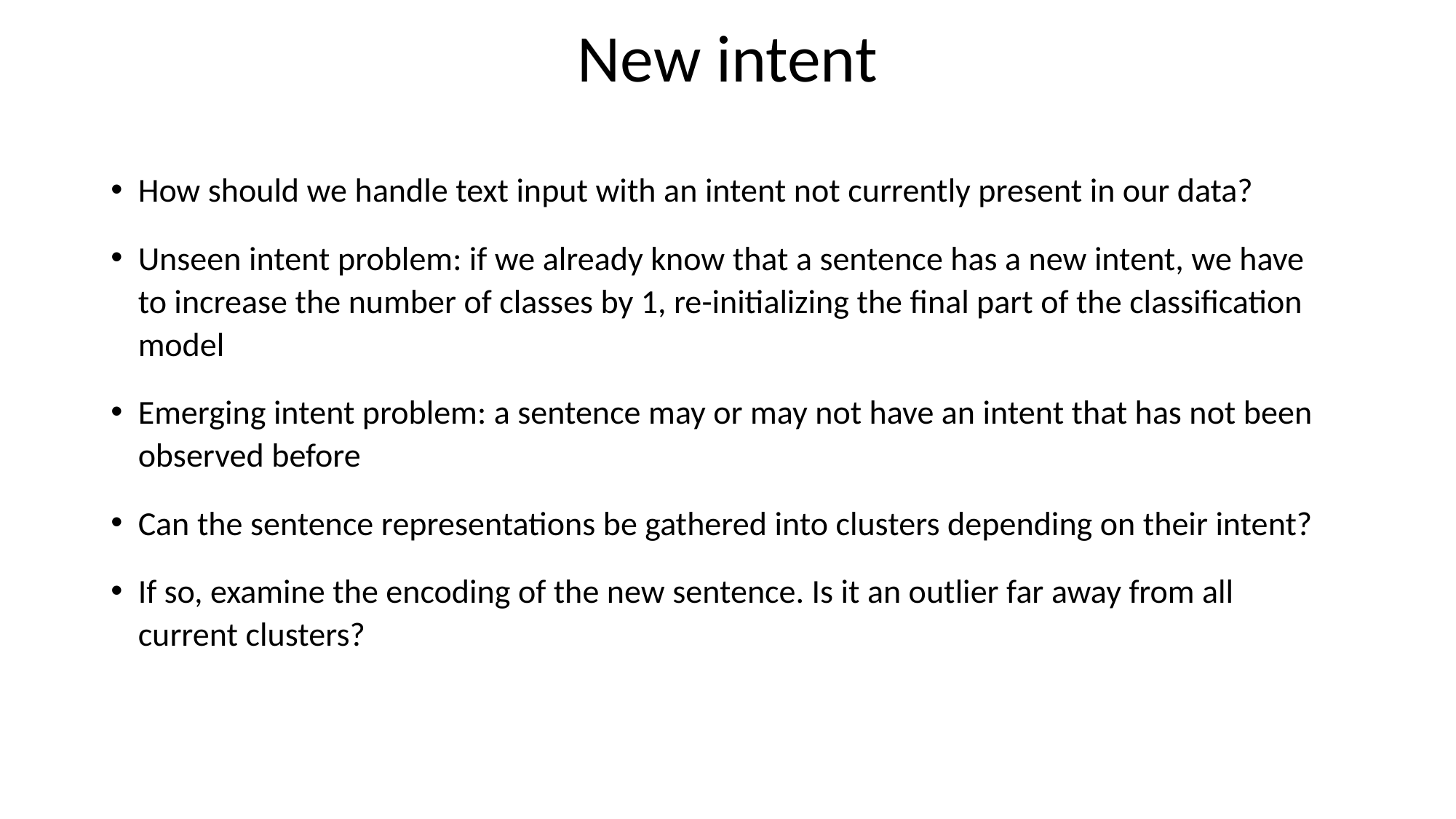

# New intent
How should we handle text input with an intent not currently present in our data?
Unseen intent problem: if we already know that a sentence has a new intent, we have to increase the number of classes by 1, re-initializing the final part of the classification model
Emerging intent problem: a sentence may or may not have an intent that has not been observed before
Can the sentence representations be gathered into clusters depending on their intent?
If so, examine the encoding of the new sentence. Is it an outlier far away from all current clusters?